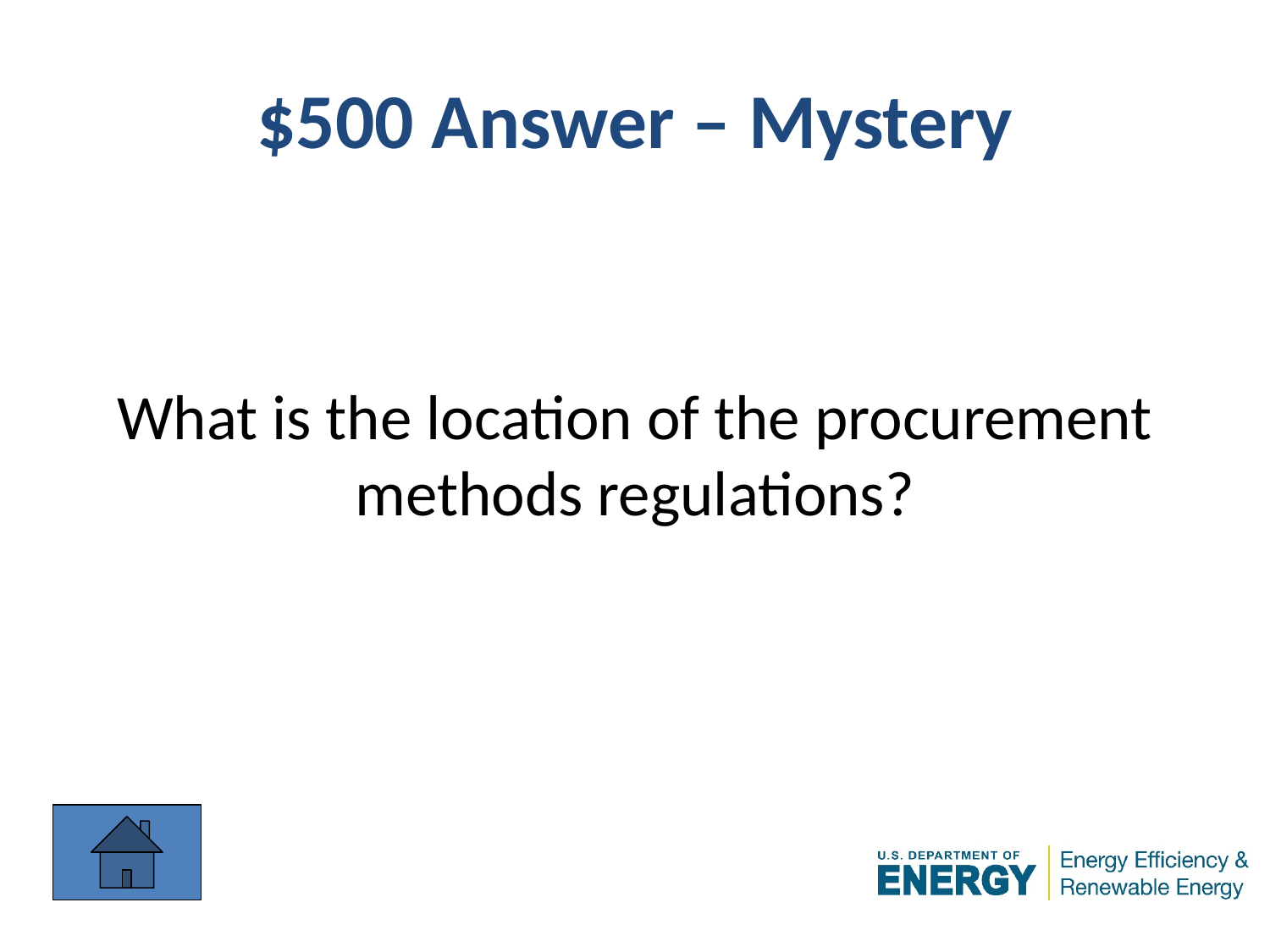

# $500 Answer – Mystery
What is the location of the procurement methods regulations?